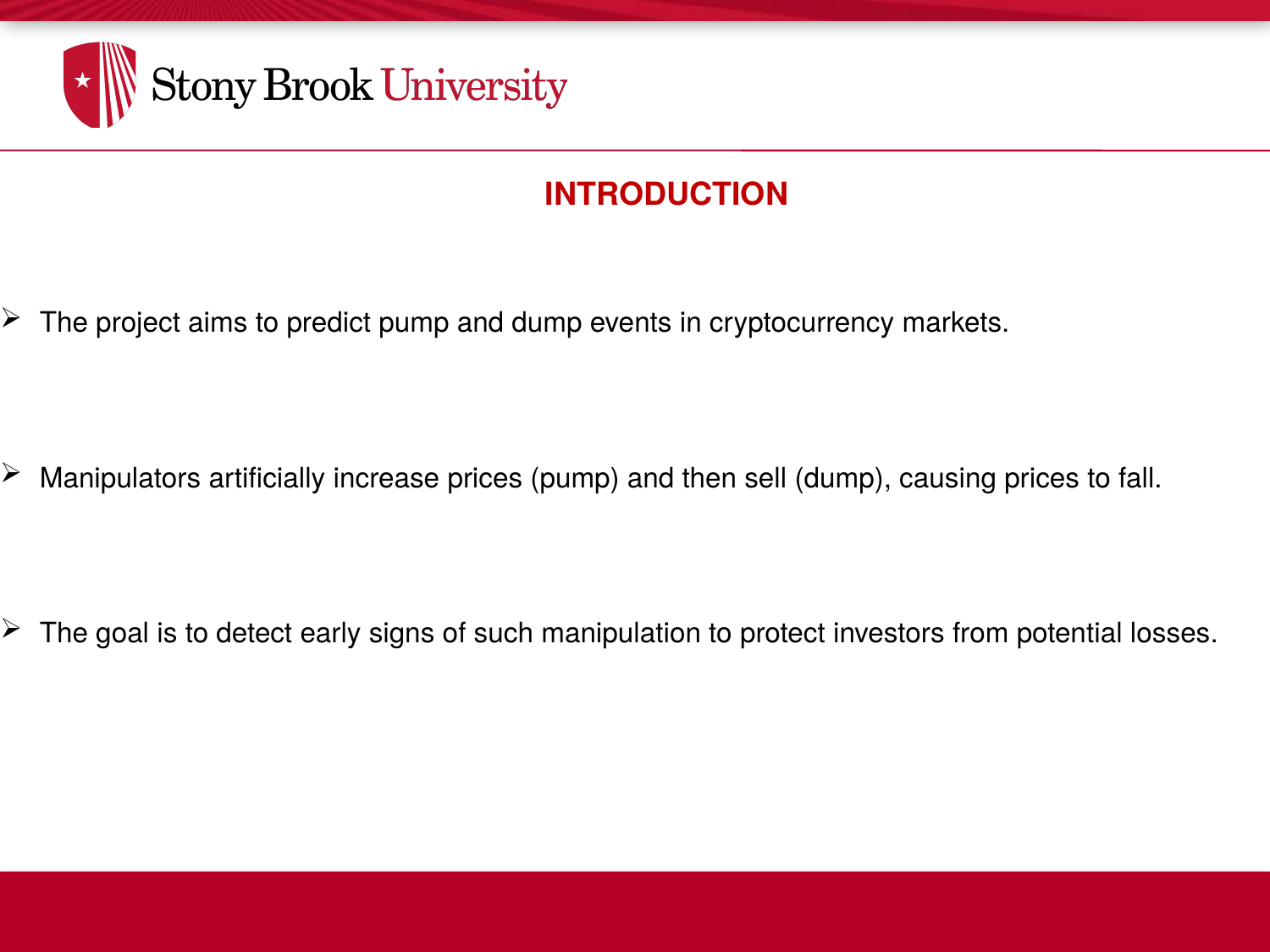

INTRODUCTION

The project aims to predict pump and dump events in cryptocurrency markets.

Manipulators artificially increase prices (pump) and then sell (dump), causing prices to fall.

The goal is to detect early signs of such manipulation to protect investors from potential losses.